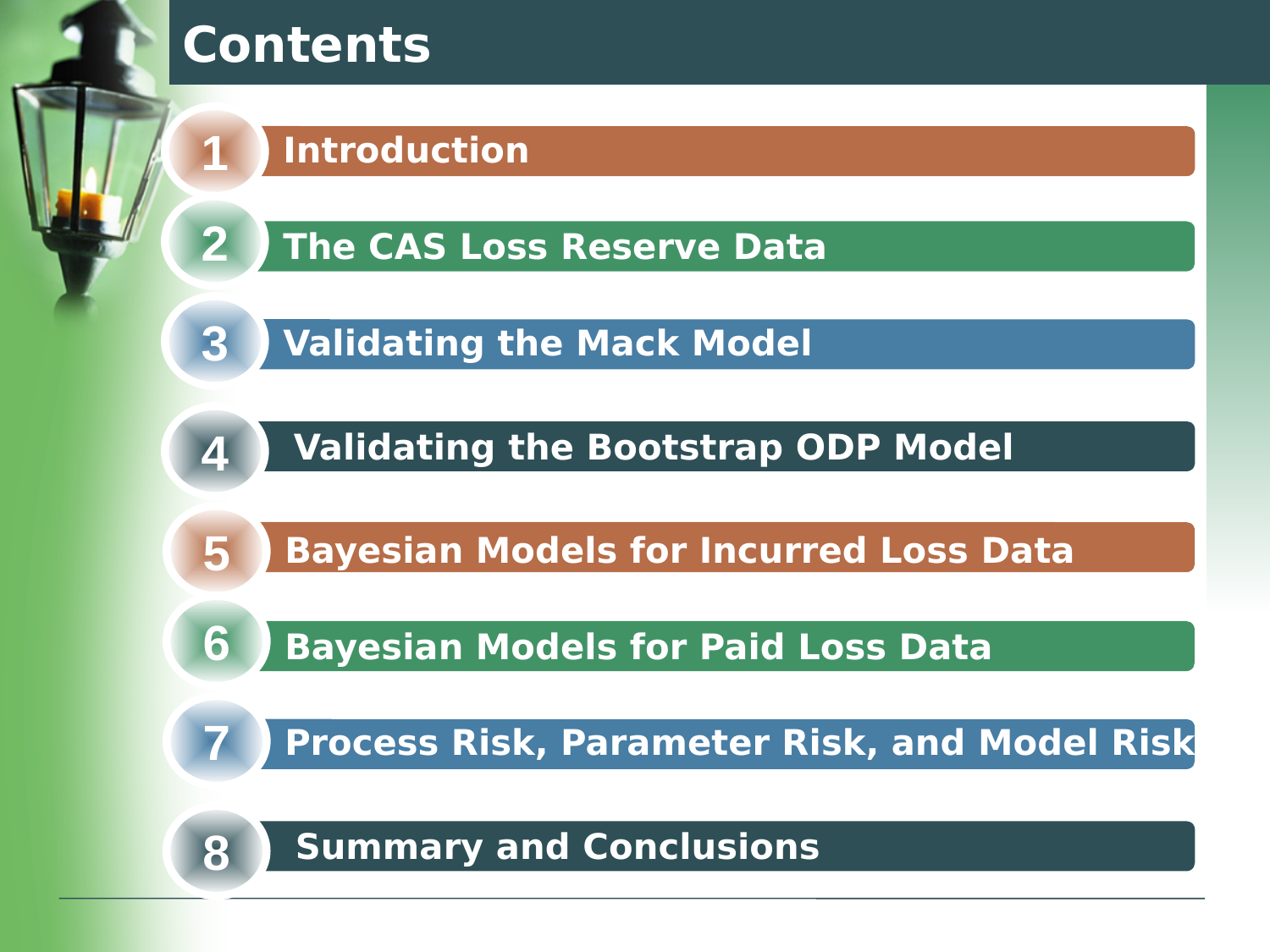

# Contents
1
Introduction

2
The CAS Loss Reserve Data

3
Validating the Mack Model

4
Validating the Bootstrap ODP Model

5
Bayesian Models for Incurred Loss Data

6
Bayesian Models for Paid Loss Data

7
Process Risk, Parameter Risk, and Model Risk

8
Summary and Conclusions